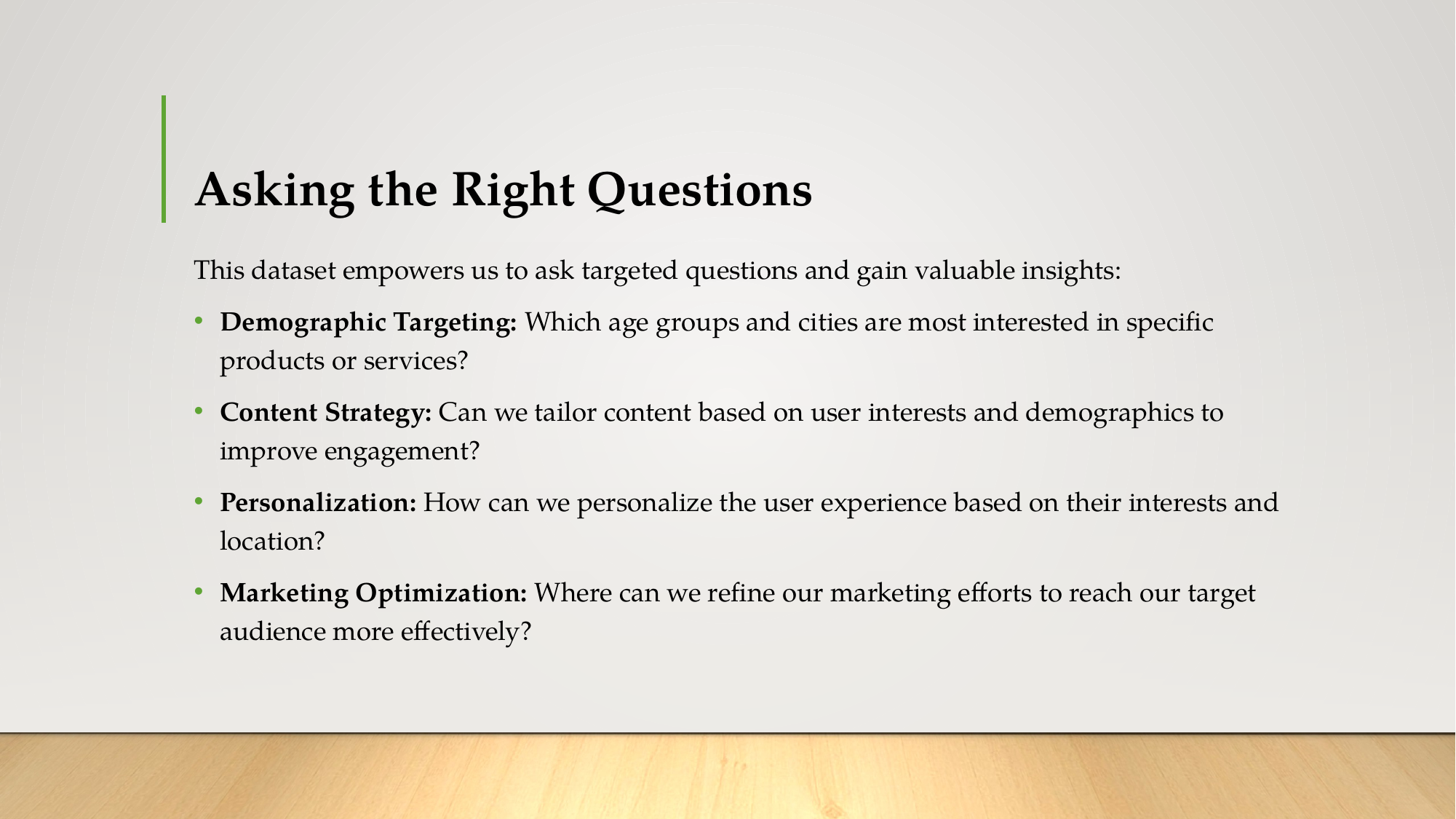

# Asking the Right Questions
This dataset empowers us to ask targeted questions and gain valuable insights:
Demographic Targeting: Which age groups and cities are most interested in specific products or services?
Content Strategy: Can we tailor content based on user interests and demographics to improve engagement?
Personalization: How can we personalize the user experience based on their interests and location?
Marketing Optimization: Where can we refine our marketing efforts to reach our target audience more effectively?